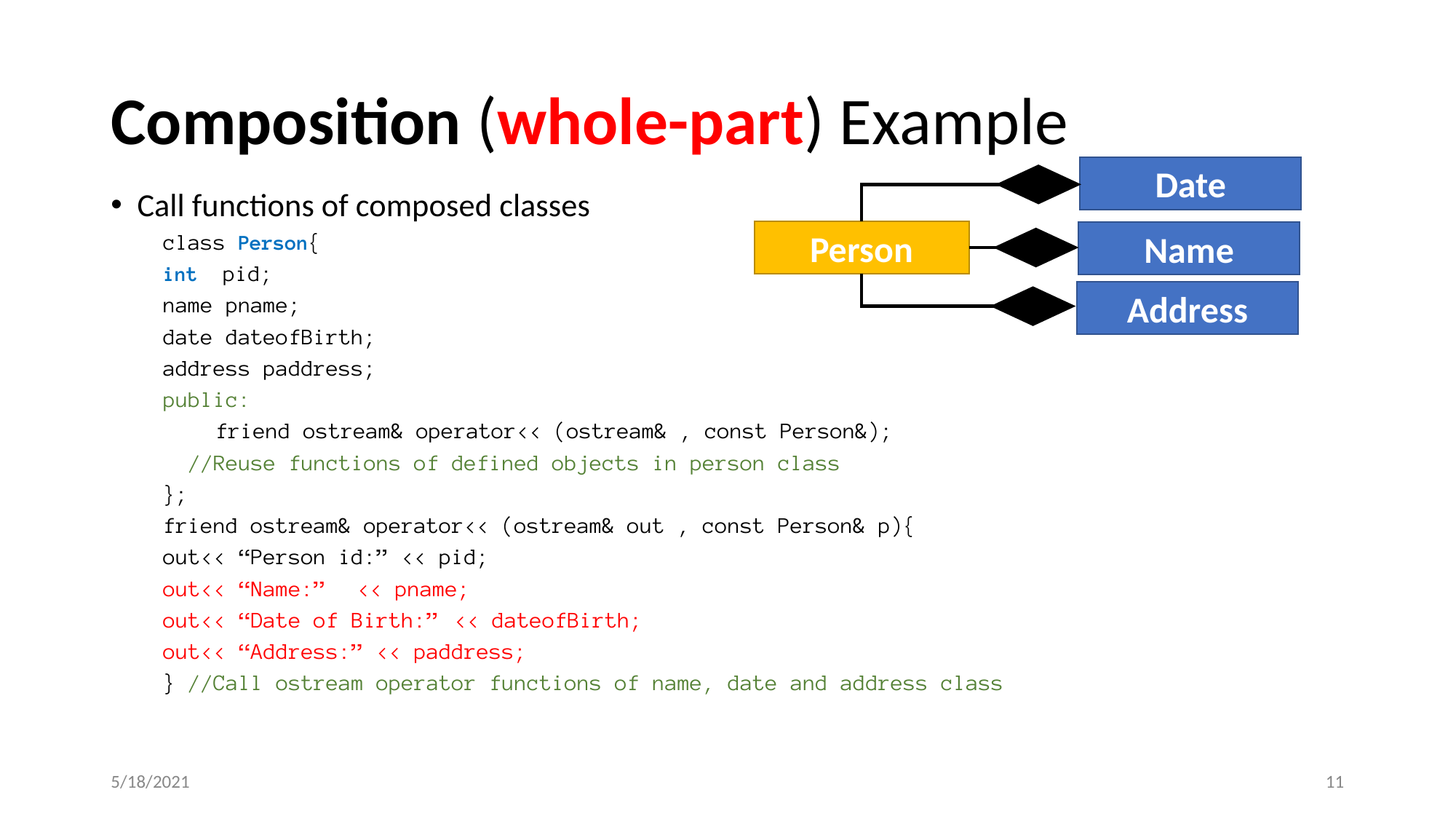

# Composition (whole-part) Example
Date

Person
Name

Address

Call functions of composed classes
class Person{
	int  pid;
	name pname;
	date dateofBirth;
	address paddress;
public:
friend ostream& operator<< (ostream& , const Person&);
  //Reuse functions of defined objects in person class
};
friend ostream& operator<< (ostream& out , const Person& p){
	out<< “Person id:” << pid;
	out<< “Name:”	<< pname;
	out<< “Date of Birth:”	<< dateofBirth;
	out<< “Address:” << paddress;
} //Call ostream operator functions of name, date and address class

5/18/2021
11